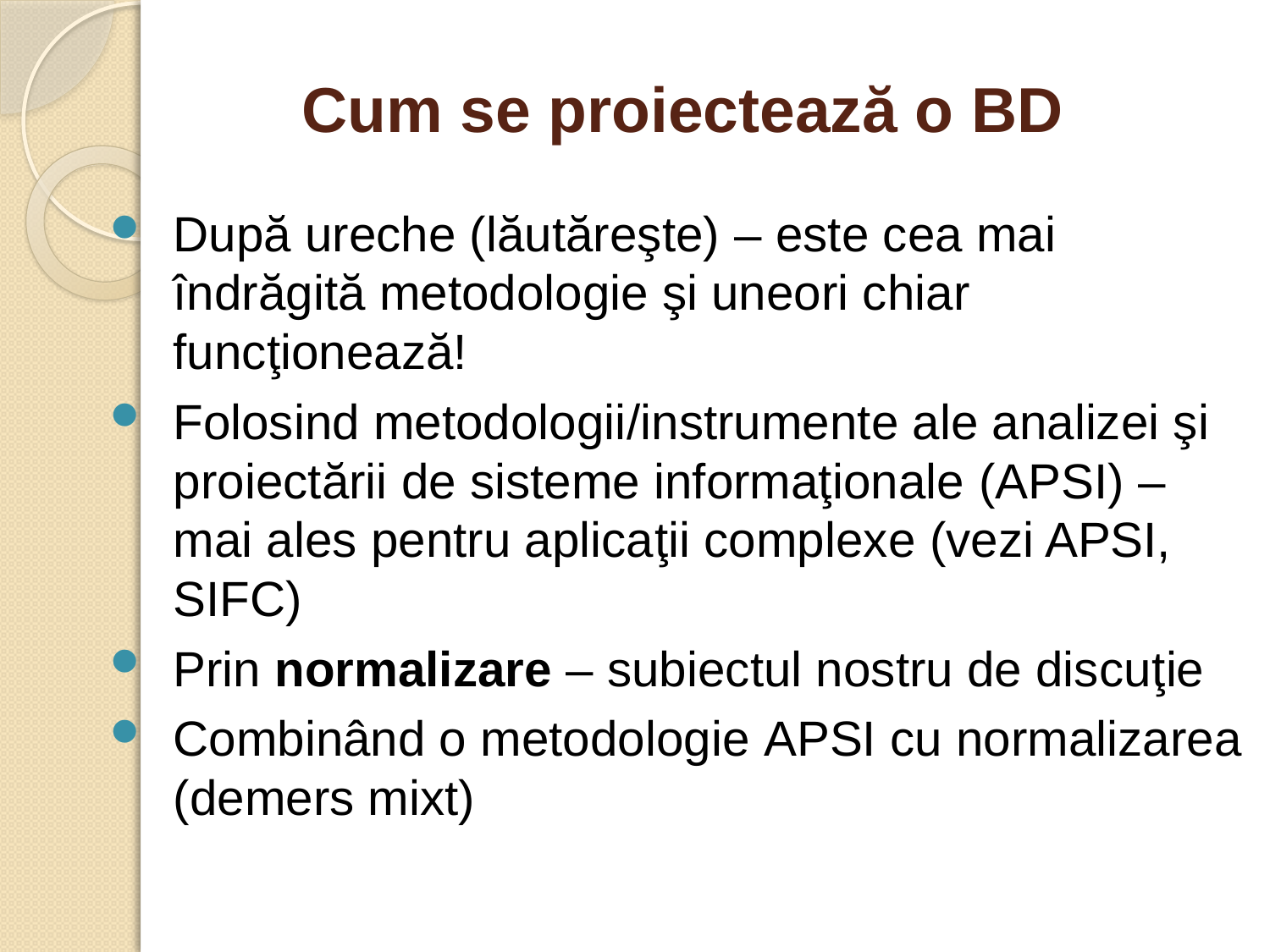

# Cum se proiectează o BD
După ureche (lăutăreşte) – este cea mai îndrăgită metodologie şi uneori chiar funcţionează!
Folosind metodologii/instrumente ale analizei şi proiectării de sisteme informaţionale (APSI) – mai ales pentru aplicaţii complexe (vezi APSI, SIFC)
Prin normalizare – subiectul nostru de discuţie
Combinând o metodologie APSI cu normalizarea (demers mixt)